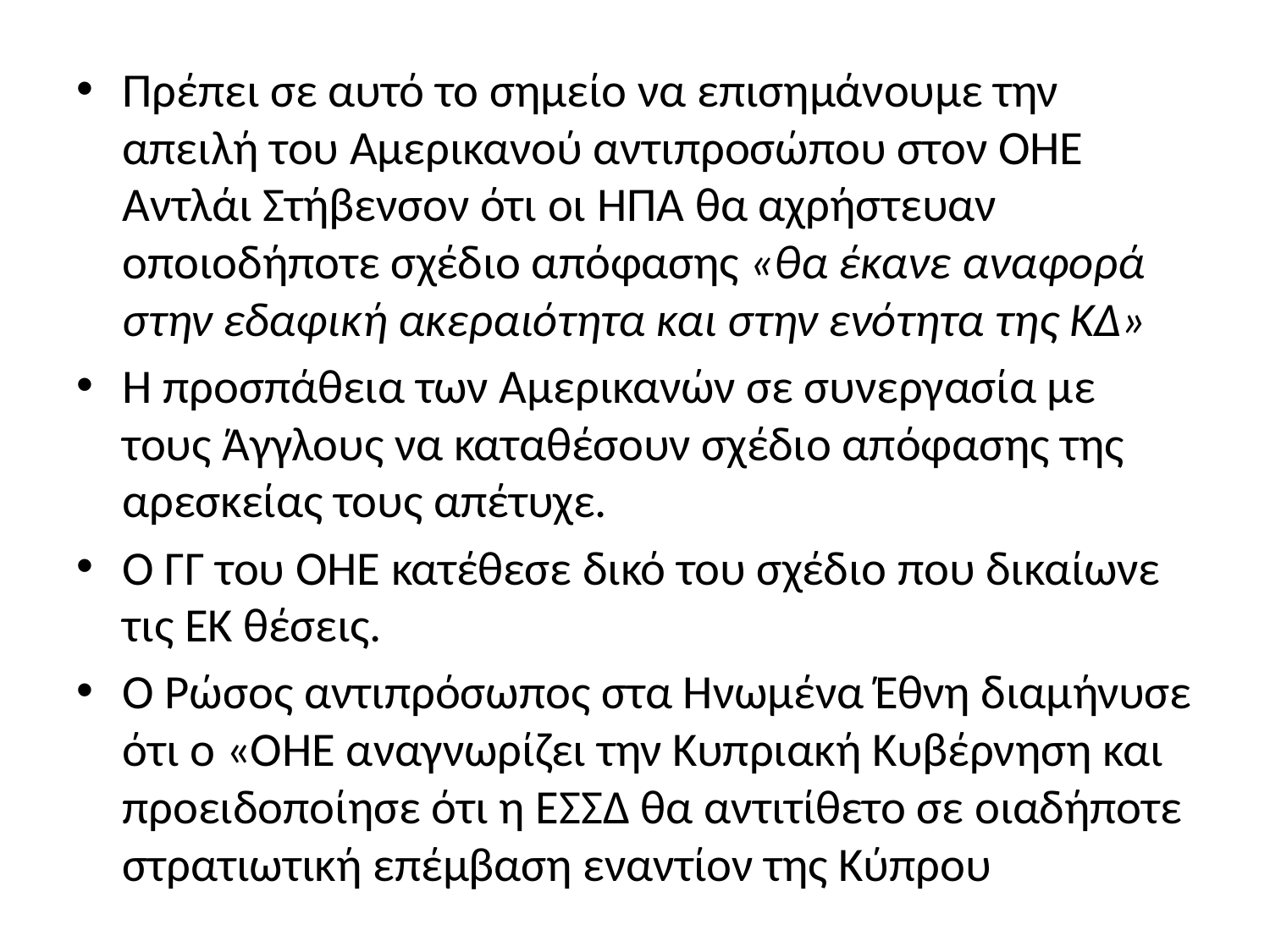

Πρέπει σε αυτό το σημείο να επισημάνουμε την απειλή του Αμερικανού αντιπροσώπου στον ΟΗΕ Αντλάι Στήβενσον ότι οι ΗΠΑ θα αχρήστευαν οποιοδήποτε σχέδιο απόφασης «θα έκανε αναφορά στην εδαφική ακεραιότητα και στην ενότητα της ΚΔ»
Η προσπάθεια των Αμερικανών σε συνεργασία με τους Άγγλους να καταθέσουν σχέδιο απόφασης της αρεσκείας τους απέτυχε.
Ο ΓΓ του ΟΗΕ κατέθεσε δικό του σχέδιο που δικαίωνε τις ΕΚ θέσεις.
Ο Ρώσος αντιπρόσωπος στα Ηνωμένα Έθνη διαμήνυσε ότι ο «ΟΗΕ αναγνωρίζει την Κυπριακή Κυβέρνηση και προειδοποίησε ότι η ΕΣΣΔ θα αντιτίθετο σε οιαδήποτε στρατιωτική επέμβαση εναντίον της Κύπρου